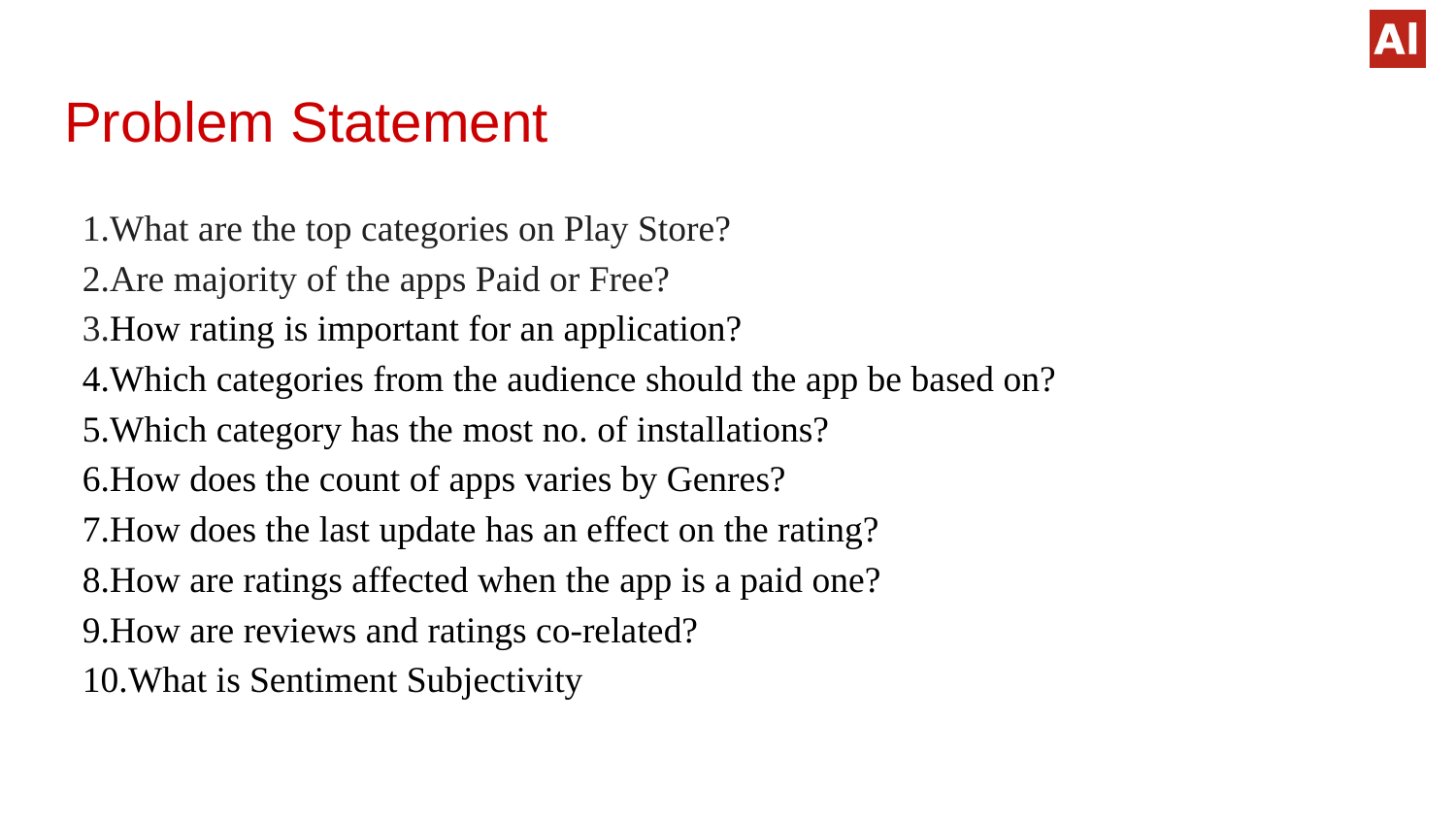

# Problem Statement
1.What are the top categories on Play Store?
2.Are majority of the apps Paid or Free?
3.How rating is important for an application?
4.Which categories from the audience should the app be based on?
5.Which category has the most no. of installations?
6.How does the count of apps varies by Genres?
7.How does the last update has an effect on the rating?
8.How are ratings affected when the app is a paid one?
9.How are reviews and ratings co-related?
10.What is Sentiment Subjectivity